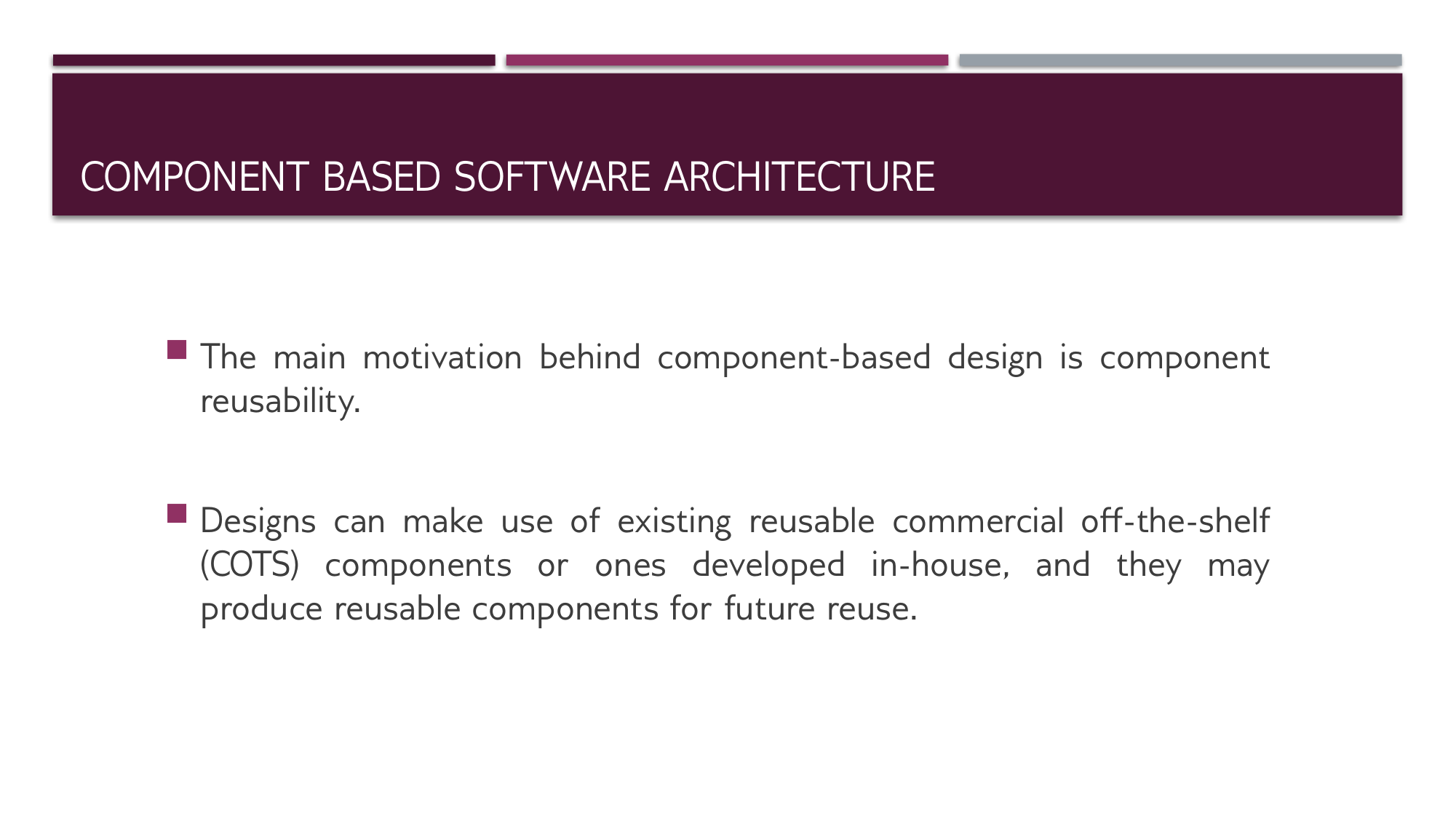

# Component Based Software Architecture

The main motivation behind component-based design is component reusability.

Designs can make use of existing reusable commercial off-the-shelf (COTS) components or ones developed in-house, and they may produce reusable components for future reuse.